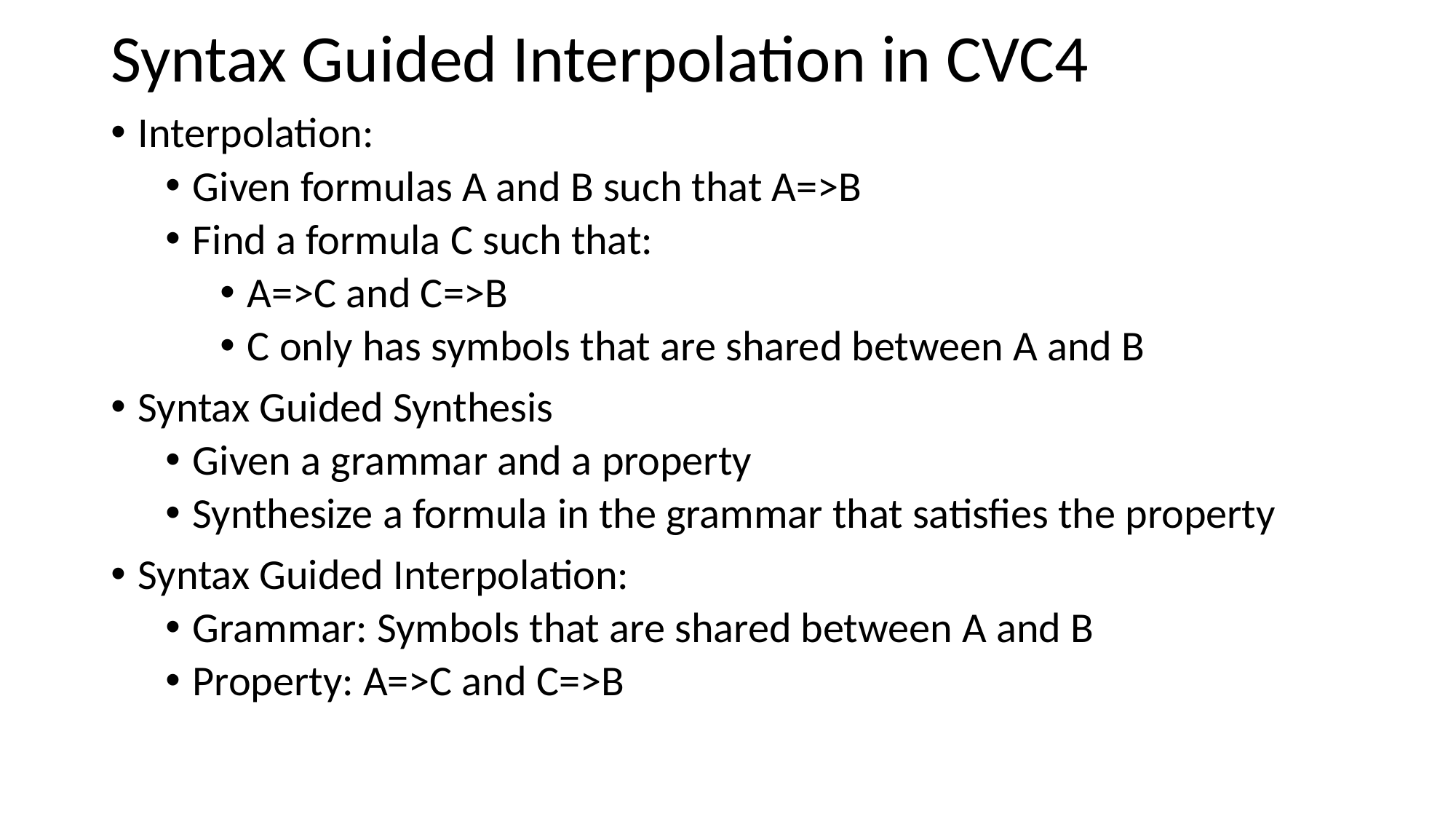

# Syntax Guided Interpolation in CVC4
Interpolation:
Given formulas A and B such that A=>B
Find a formula C such that:
A=>C and C=>B
C only has symbols that are shared between A and B
Syntax Guided Synthesis
Given a grammar and a property
Synthesize a formula in the grammar that satisfies the property
Syntax Guided Interpolation:
Grammar: Symbols that are shared between A and B
Property: A=>C and C=>B